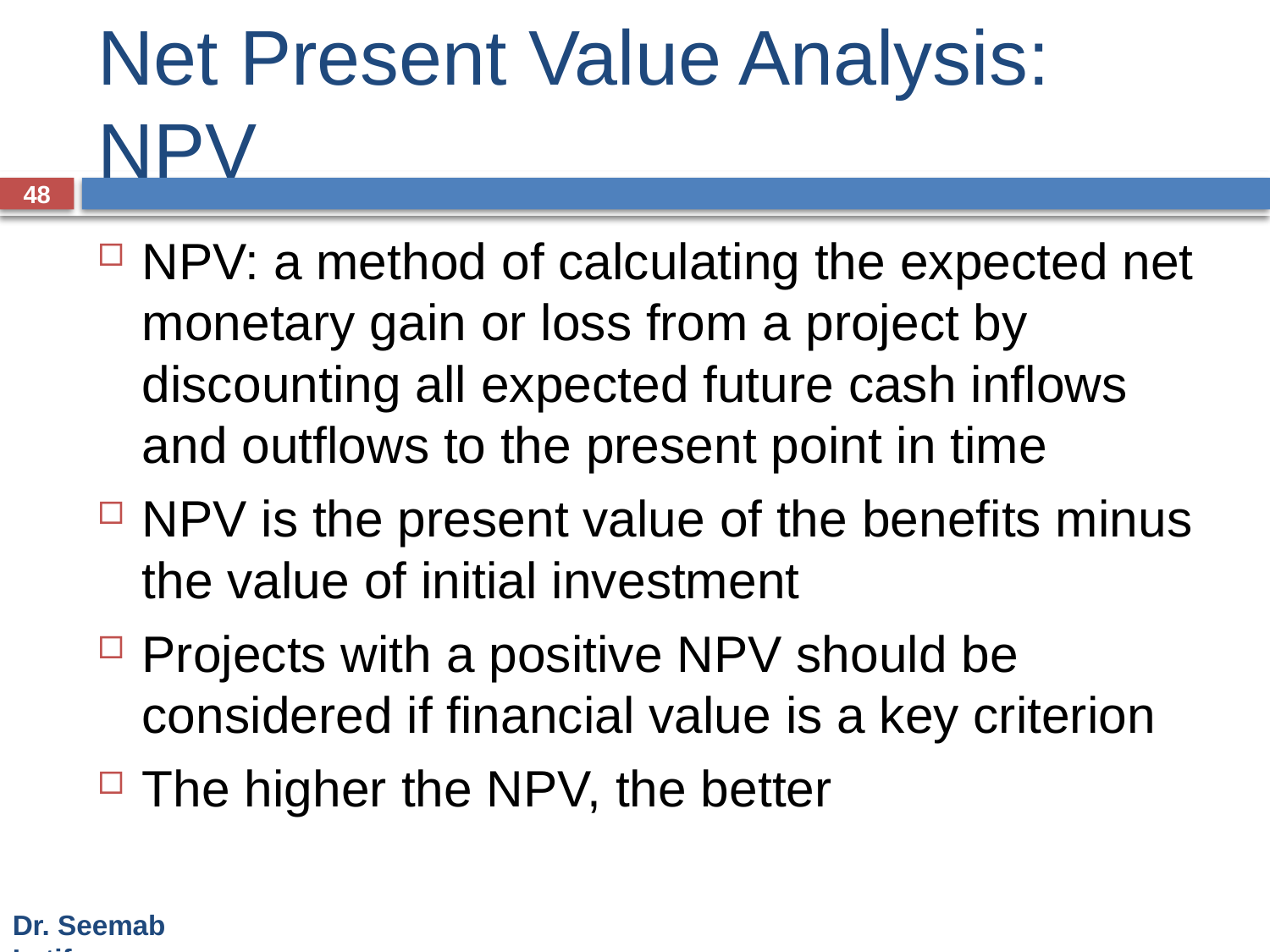

# Net Present Value Analysis: NPV
48
NPV: a method of calculating the expected net monetary gain or loss from a project by discounting all expected future cash inflows and outflows to the present point in time
NPV is the present value of the benefits minus the value of initial investment
Projects with a positive NPV should be considered if financial value is a key criterion
The higher the NPV, the better